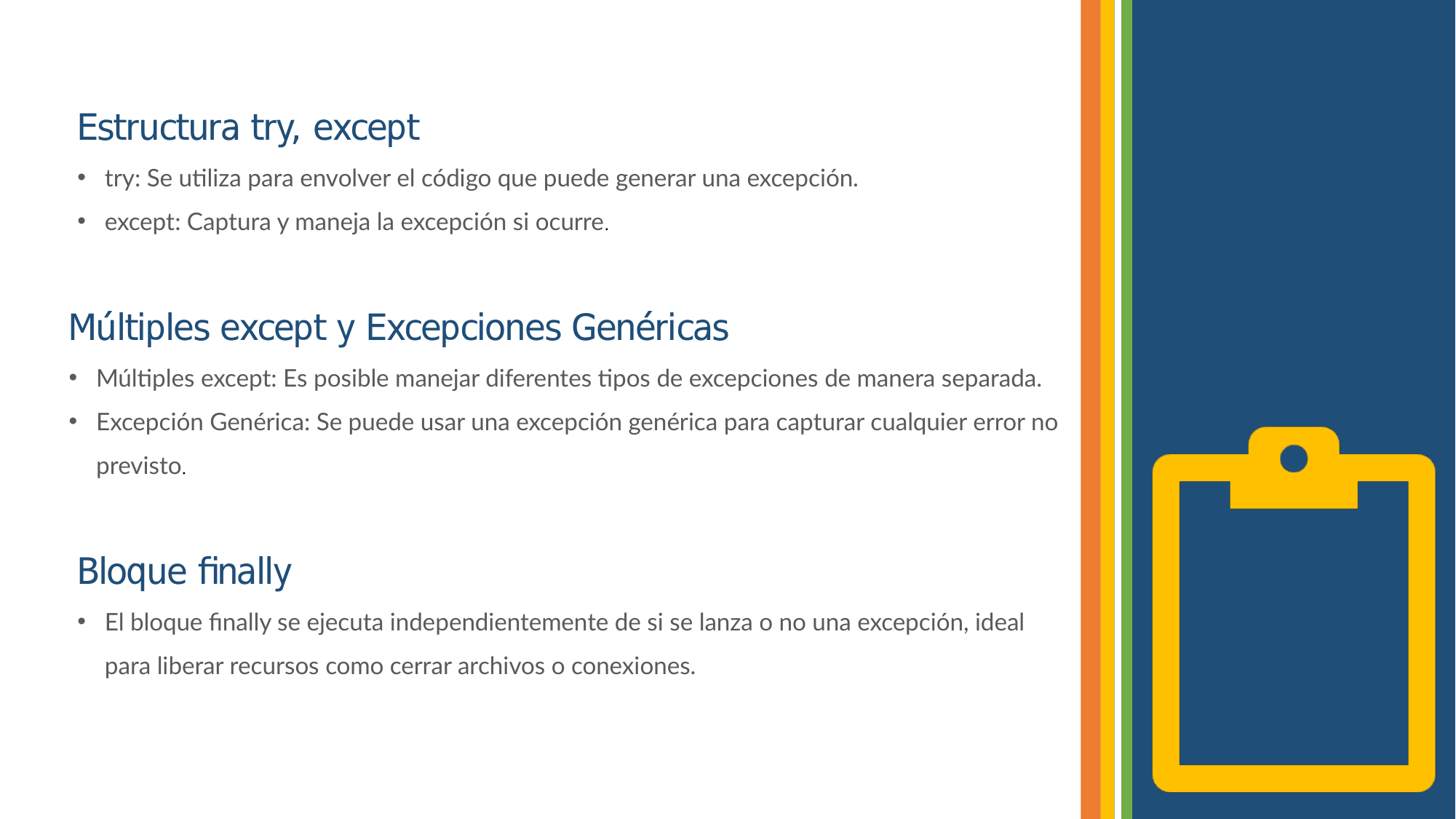

Estructura try, except
try: Se utiliza para envolver el código que puede generar una excepción.
except: Captura y maneja la excepción si ocurre.
Múltiples except y Excepciones Genéricas
Múltiples except: Es posible manejar diferentes tipos de excepciones de manera separada.
Excepción Genérica: Se puede usar una excepción genérica para capturar cualquier error no previsto.
Bloque finally
El bloque finally se ejecuta independientemente de si se lanza o no una excepción, ideal para liberar recursos como cerrar archivos o conexiones.